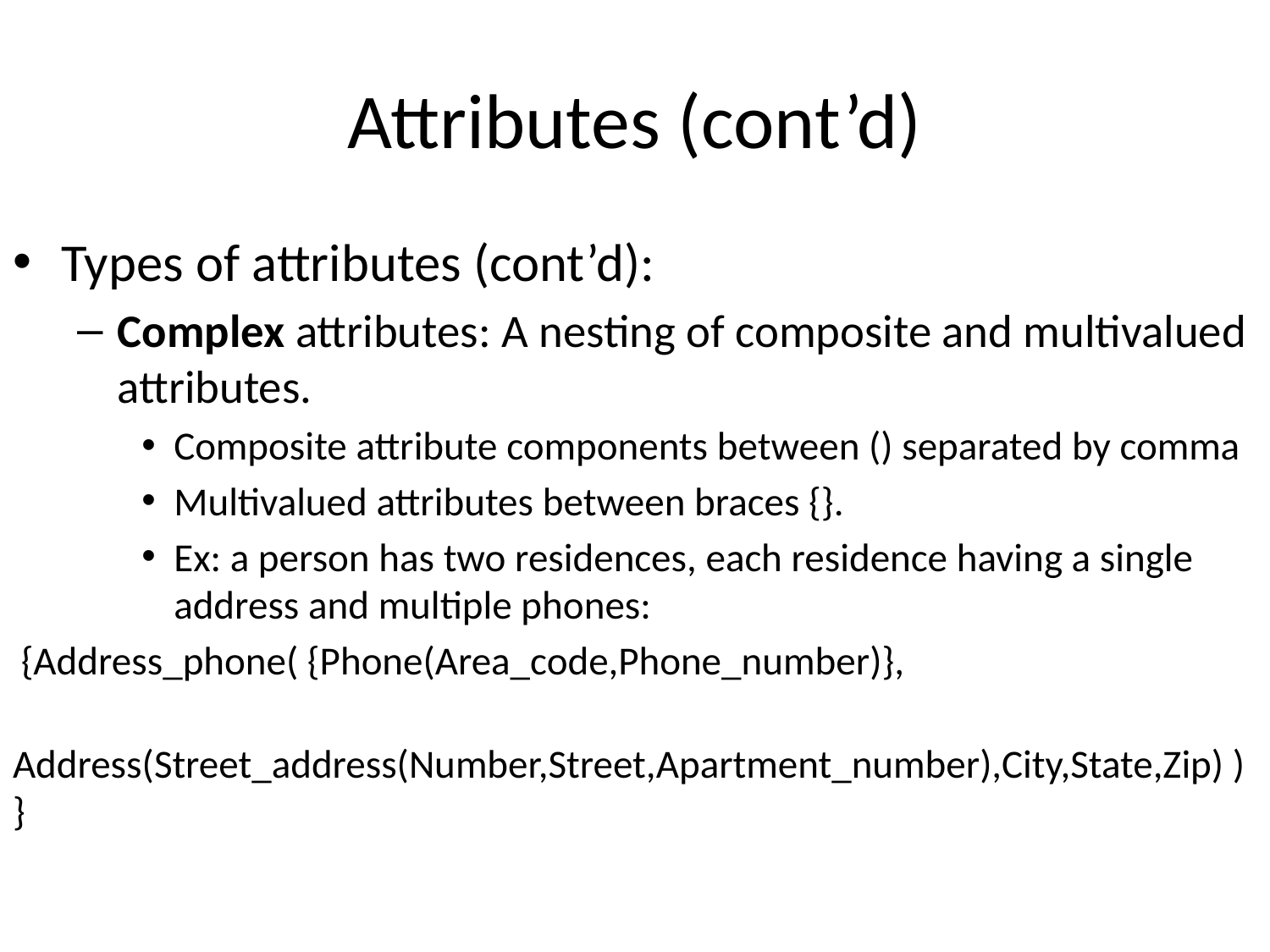

# Attributes (cont’d)
Types of attributes (cont’d):
Complex attributes: A nesting of composite and multivalued attributes.
Composite attribute components between () separated by comma
Multivalued attributes between braces {}.
Ex: a person has two residences, each residence having a single address and multiple phones:
{Address_phone( {Phone(Area_code,Phone_number)},
 Address(Street_address(Number,Street,Apartment_number),City,State,Zip) )}